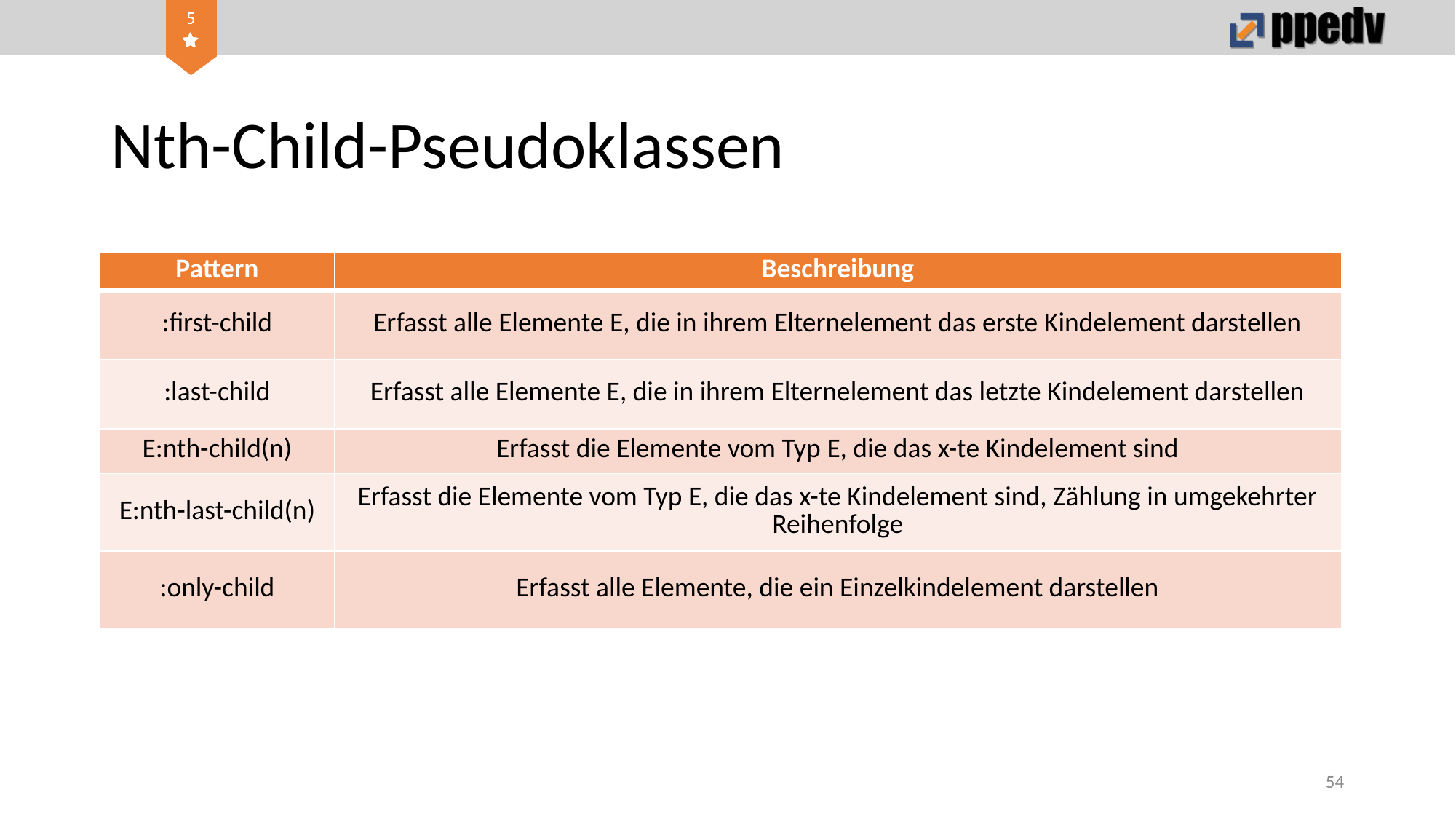

# Nth-Child-Pseudoklassen
| Pattern | Beschreibung |
| --- | --- |
| :first-child | Erfasst alle Elemente E, die in ihrem Elternelement das erste Kindelement darstellen |
| :last-child | Erfasst alle Elemente E, die in ihrem Elternelement das letzte Kindelement darstellen |
| E:nth-child(n) | Erfasst die Elemente vom Typ E, die das x-te Kindelement sind |
| E:nth-last-child(n) | Erfasst die Elemente vom Typ E, die das x-te Kindelement sind, Zählung in umgekehrter Reihenfolge |
| :only-child | Erfasst alle Elemente, die ein Einzelkindelement darstellen |
54